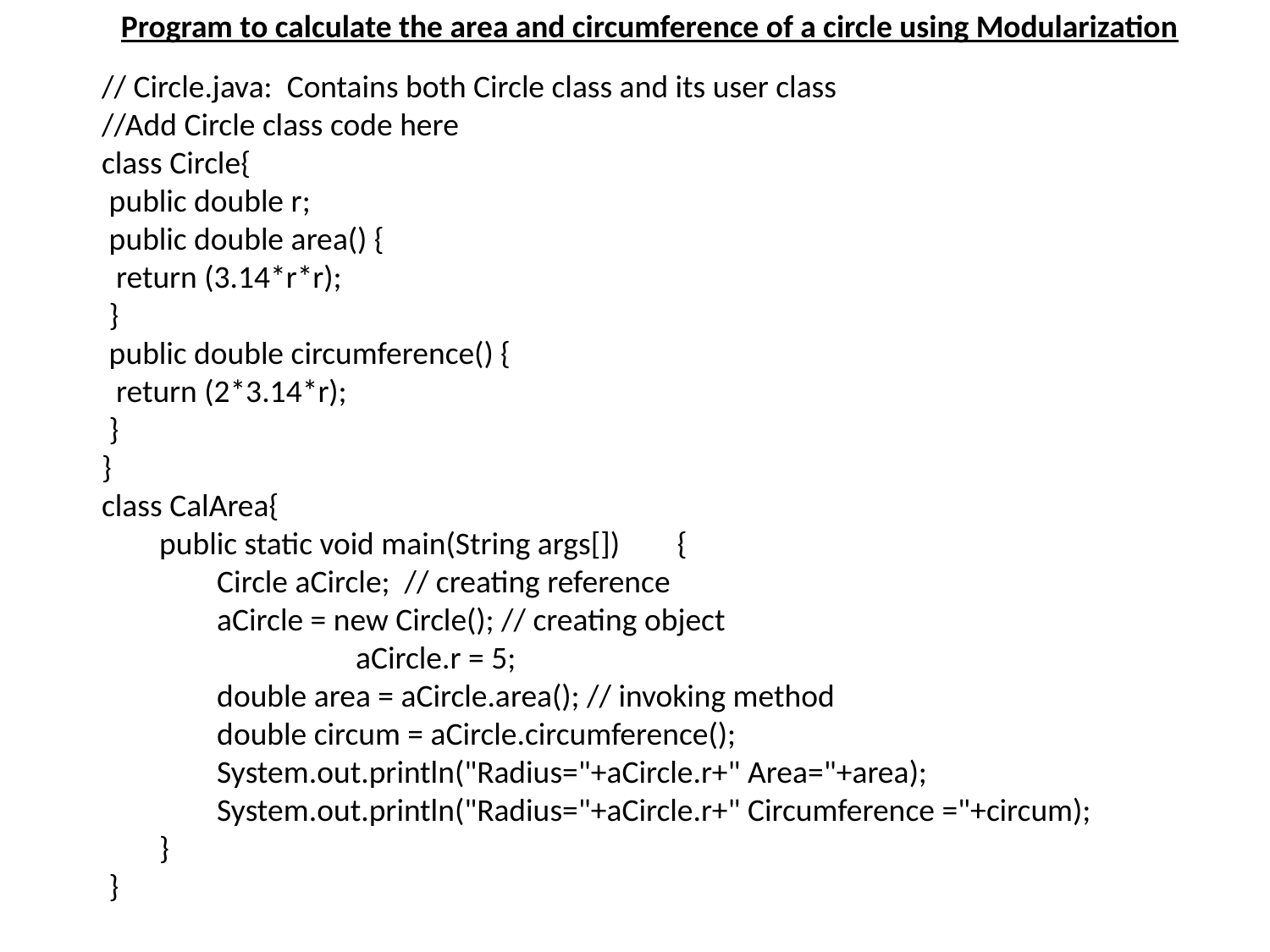

Program to calculate the area and circumference of a circle using Modularization
// Circle.java:  Contains both Circle class and its user class
//Add Circle class code here
class Circle{
 public double r;
 public double area() {
  return (3.14*r*r);
 }
 public double circumference() {
  return (2*3.14*r);
 }
}
class CalArea{
        public static void main(String args[])        {
                Circle aCircle;  // creating reference
                aCircle = new Circle(); // creating object
		aCircle.r = 5;
                double area = aCircle.area(); // invoking method
                double circum = aCircle.circumference();
                System.out.println("Radius="+aCircle.r+" Area="+area);
                System.out.println("Radius="+aCircle.r+" Circumference ="+circum);
        }
 }